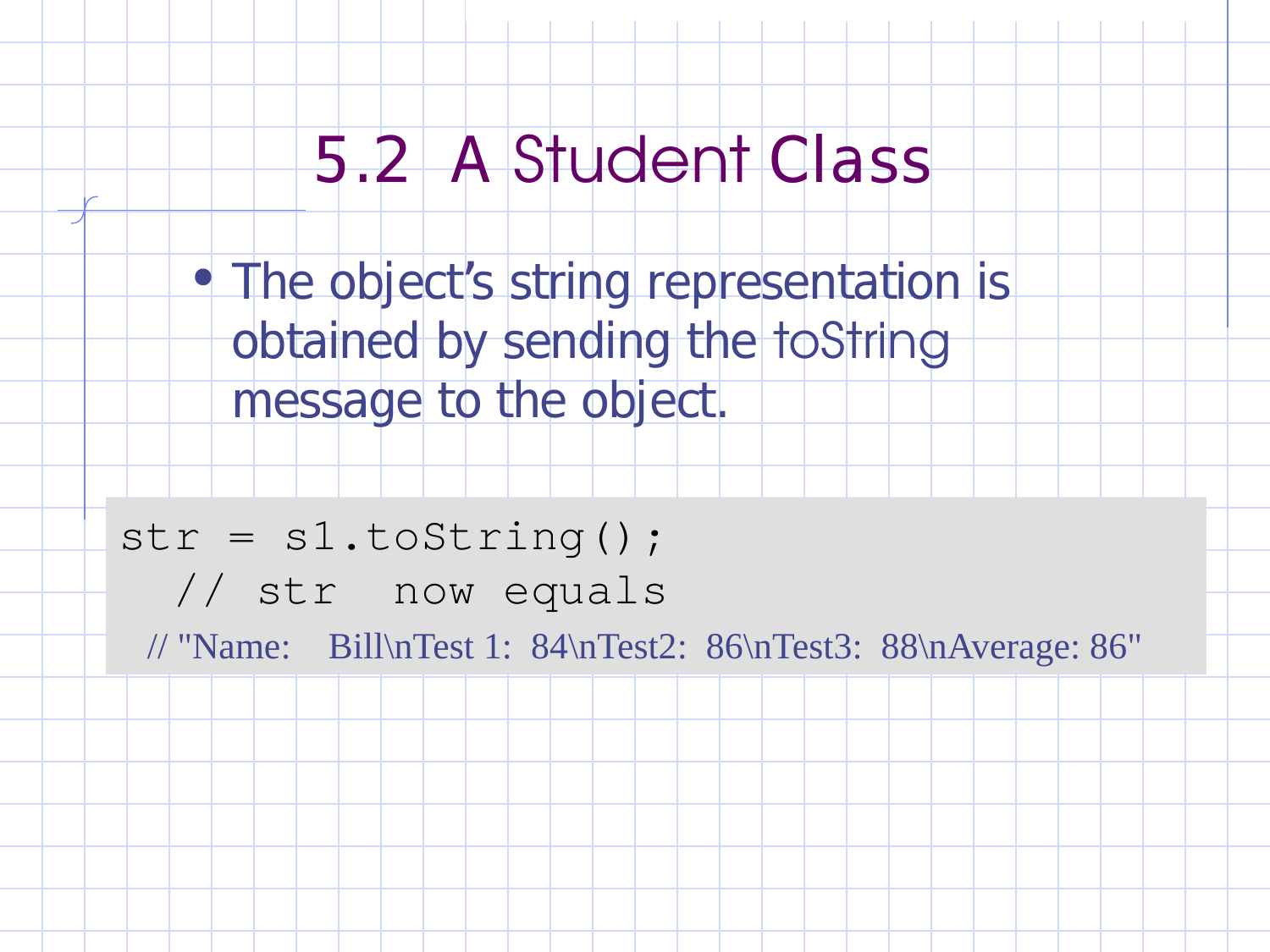

# 5.2  A Student Class
The object’s string representation is obtained by sending the toString message to the object.

str = s1.toString();
  // str  now equals
  // "Name:    Bill\nTest 1:  84\nTest2:  86\nTest3:  88\nAverage: 86"